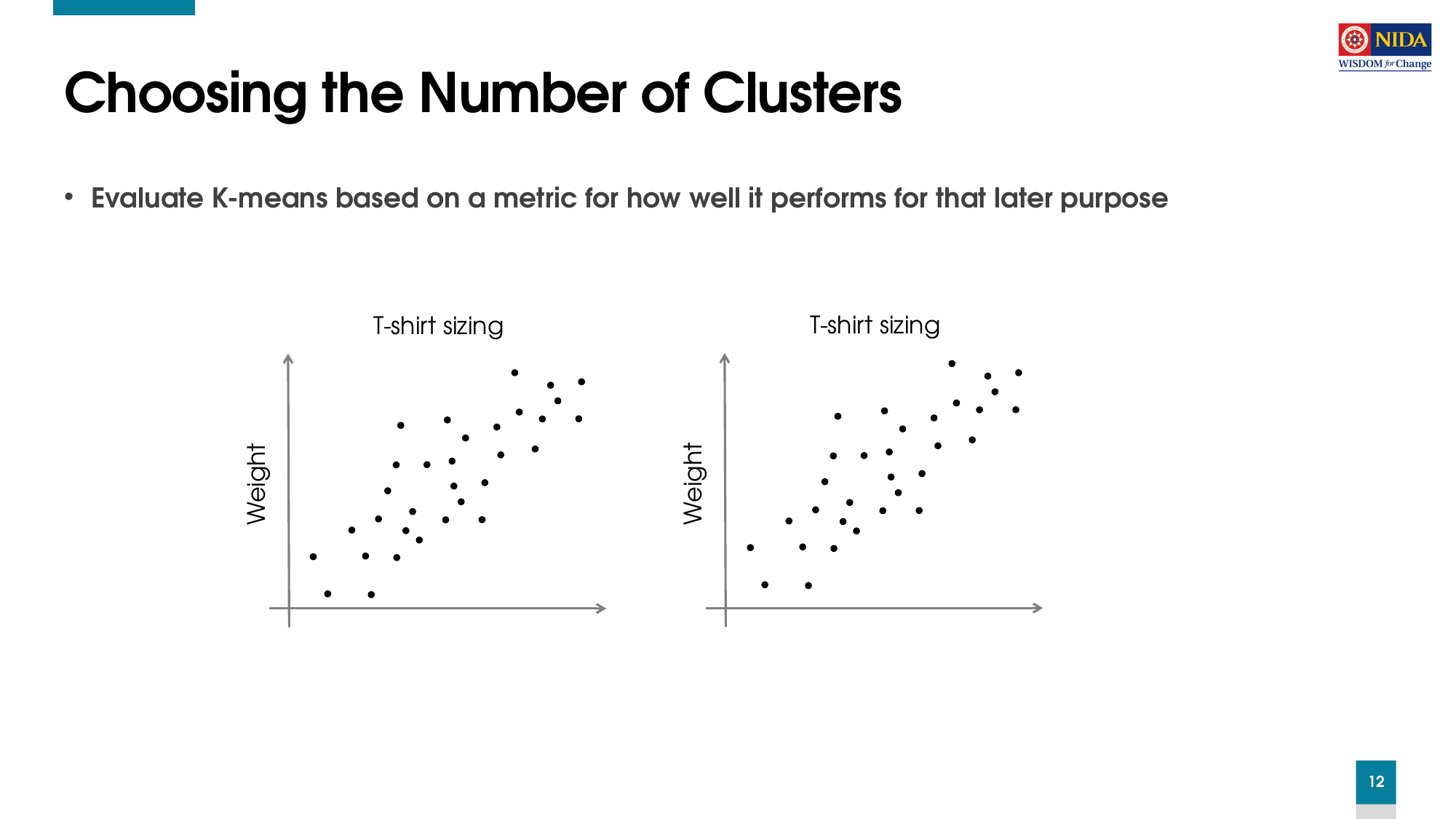

# Choosing the Number of Clusters
Evaluate K-means based on a metric for how well it performs for that later purpose
T-shirt sizing
T-shirt sizing

Weight
Weight